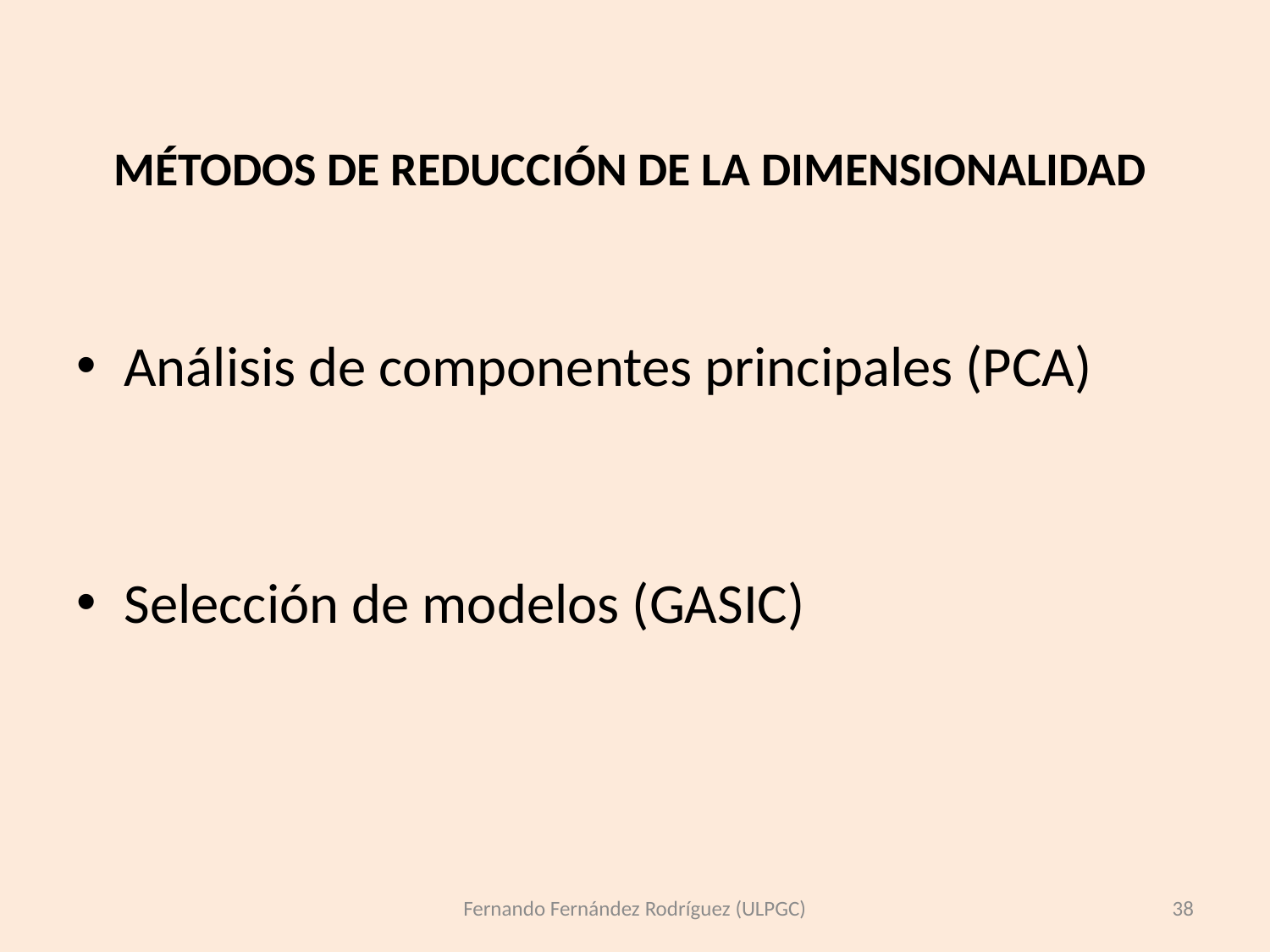

# MÉTODOS DE REDUCCIÓN DE LA DIMENSIONALIDAD
Análisis de componentes principales (PCA)

Selección de modelos (GASIC)

Fernando Fernández Rodríguez (ULPGC)
38